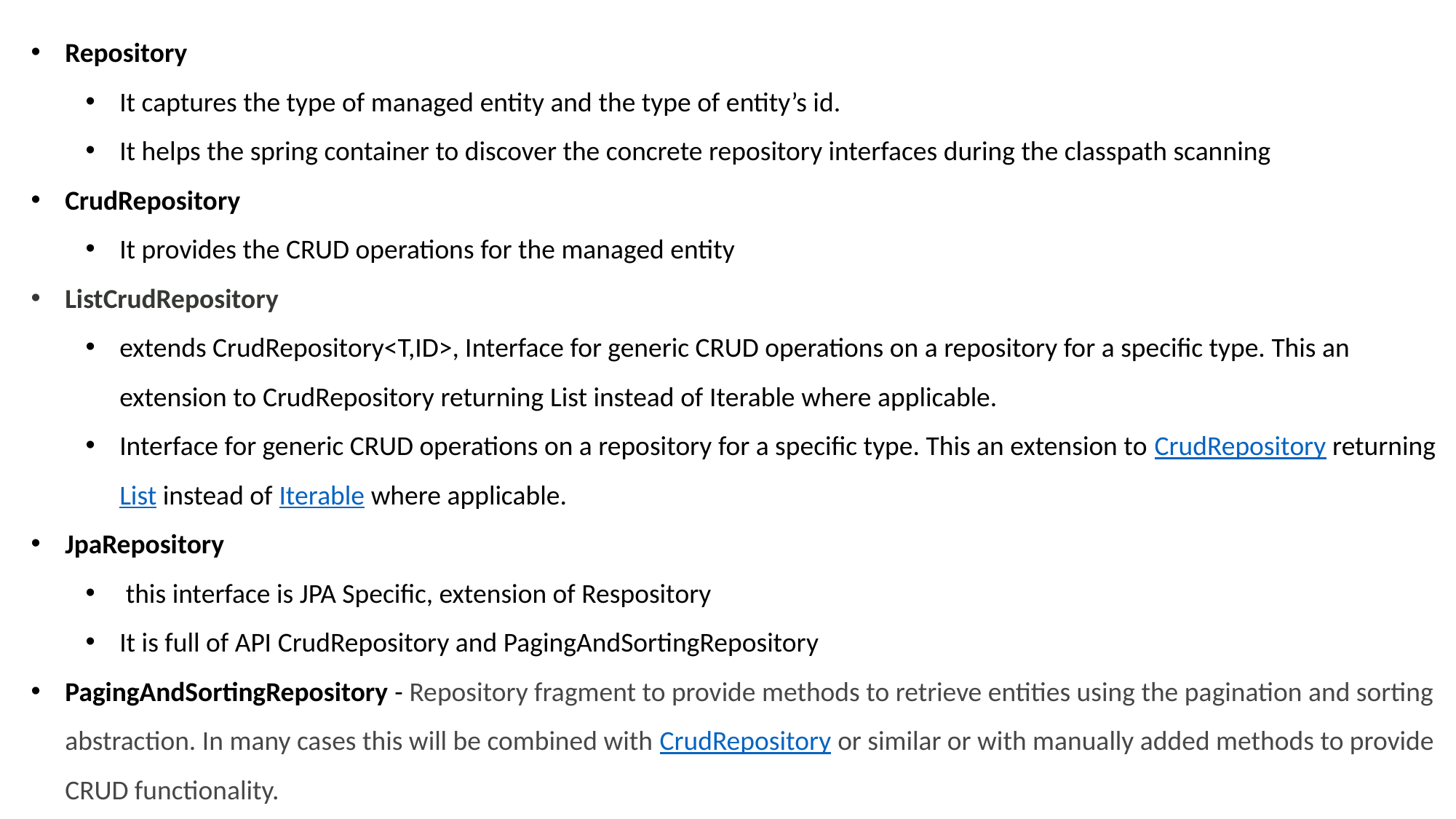

Repository
It captures the type of managed entity and the type of entity’s id.
It helps the spring container to discover the concrete repository interfaces during the classpath scanning
CrudRepository
It provides the CRUD operations for the managed entity
ListCrudRepository
extends CrudRepository<T,ID>, Interface for generic CRUD operations on a repository for a specific type. This an extension to CrudRepository returning List instead of Iterable where applicable.
Interface for generic CRUD operations on a repository for a specific type. This an extension to CrudRepository returning List instead of Iterable where applicable.
JpaRepository
 this interface is JPA Specific, extension of Respository
It is full of API CrudRepository and PagingAndSortingRepository
PagingAndSortingRepository - Repository fragment to provide methods to retrieve entities using the pagination and sorting abstraction. In many cases this will be combined with CrudRepository or similar or with manually added methods to provide CRUD functionality.